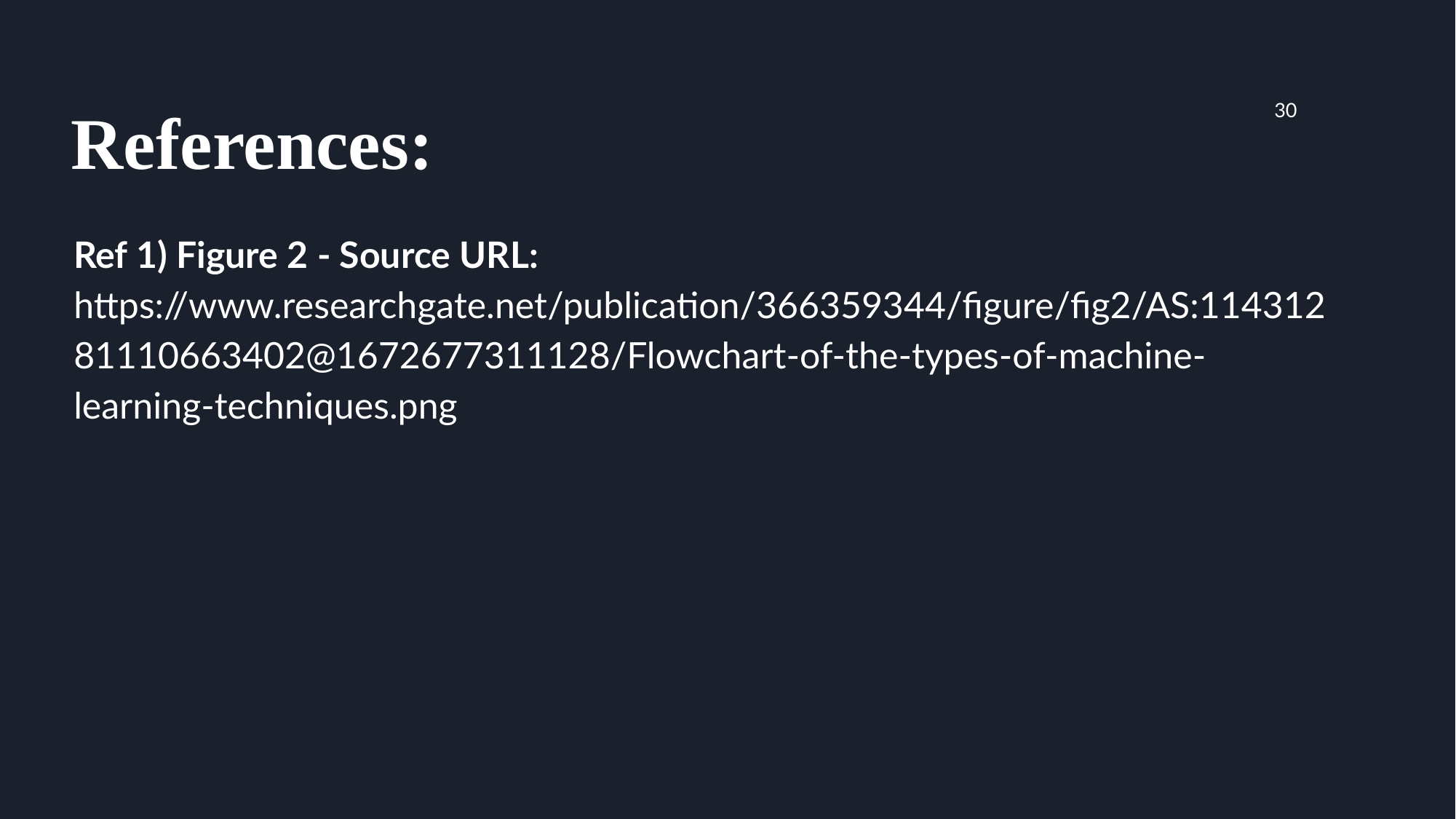

30
# References:
Ref 1) Figure 2 - Source URL:  https://www.researchgate.net/publication/366359344/figure/fig2/AS:11431281110663402@1672677311128/Flowchart-of-the-types-of-machine-learning-techniques.png